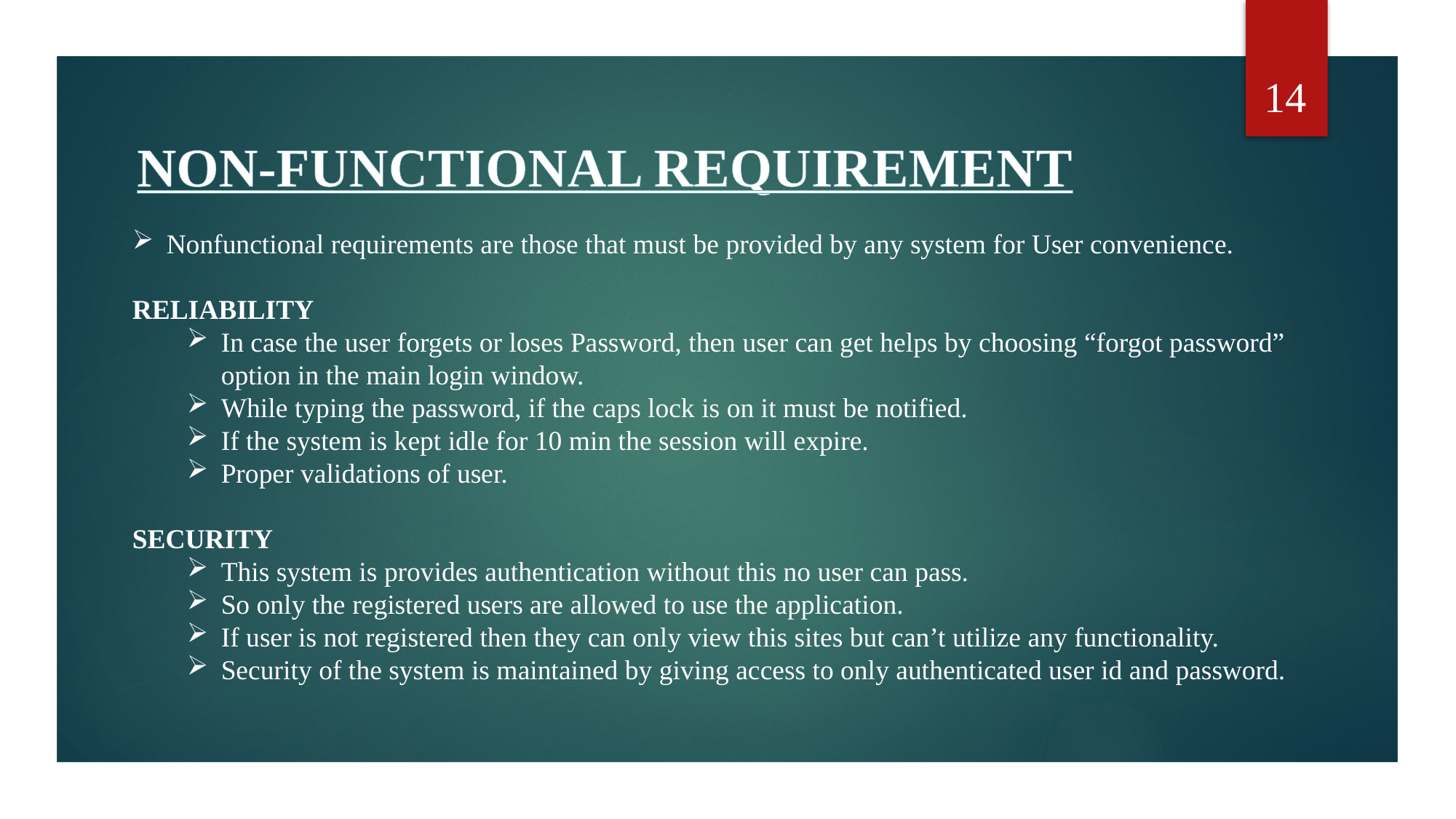

14
NON-FUNCTIONAL REQUIREMENT
Nonfunctional requirements are those that must be provided by any system for User convenience.

RELIABILITY
In case the user forgets or loses Password, then user can get helps by choosing “forgot password” option in the main login window.
While typing the password, if the caps lock is on it must be notified.
If the system is kept idle for 10 min the session will expire.
Proper validations of user.

SECURITY
This system is provides authentication without this no user can pass.
So only the registered users are allowed to use the application.
If user is not registered then they can only view this sites but can’t utilize any functionality.
Security of the system is maintained by giving access to only authenticated user id and password.